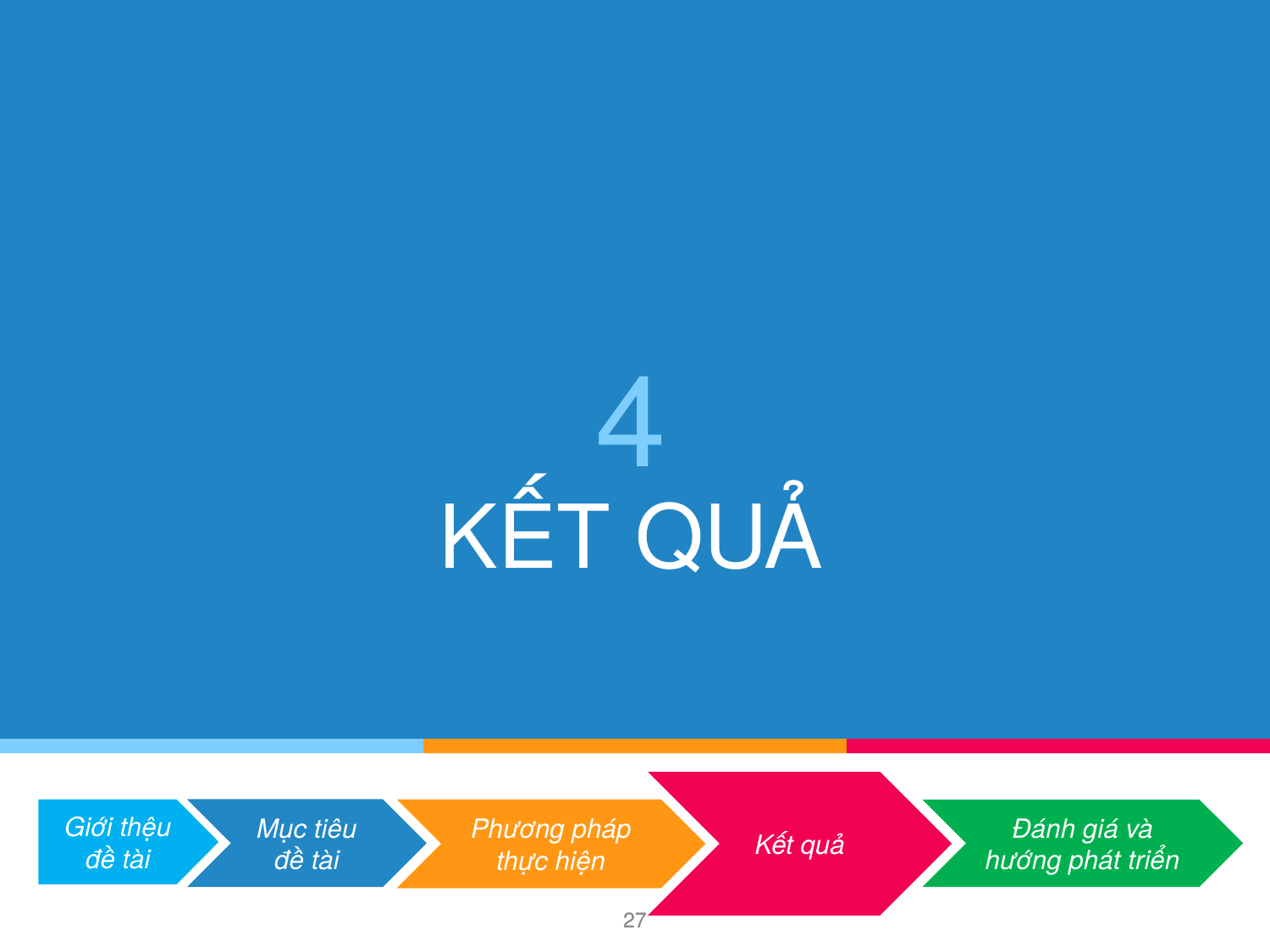

# 4
KẾT QUẢ
Kết quả
Phương pháp thực hiện
Đánh giá và hướng phát triển
Mục tiêu đề tài
Giới thệu đề tài
27
27